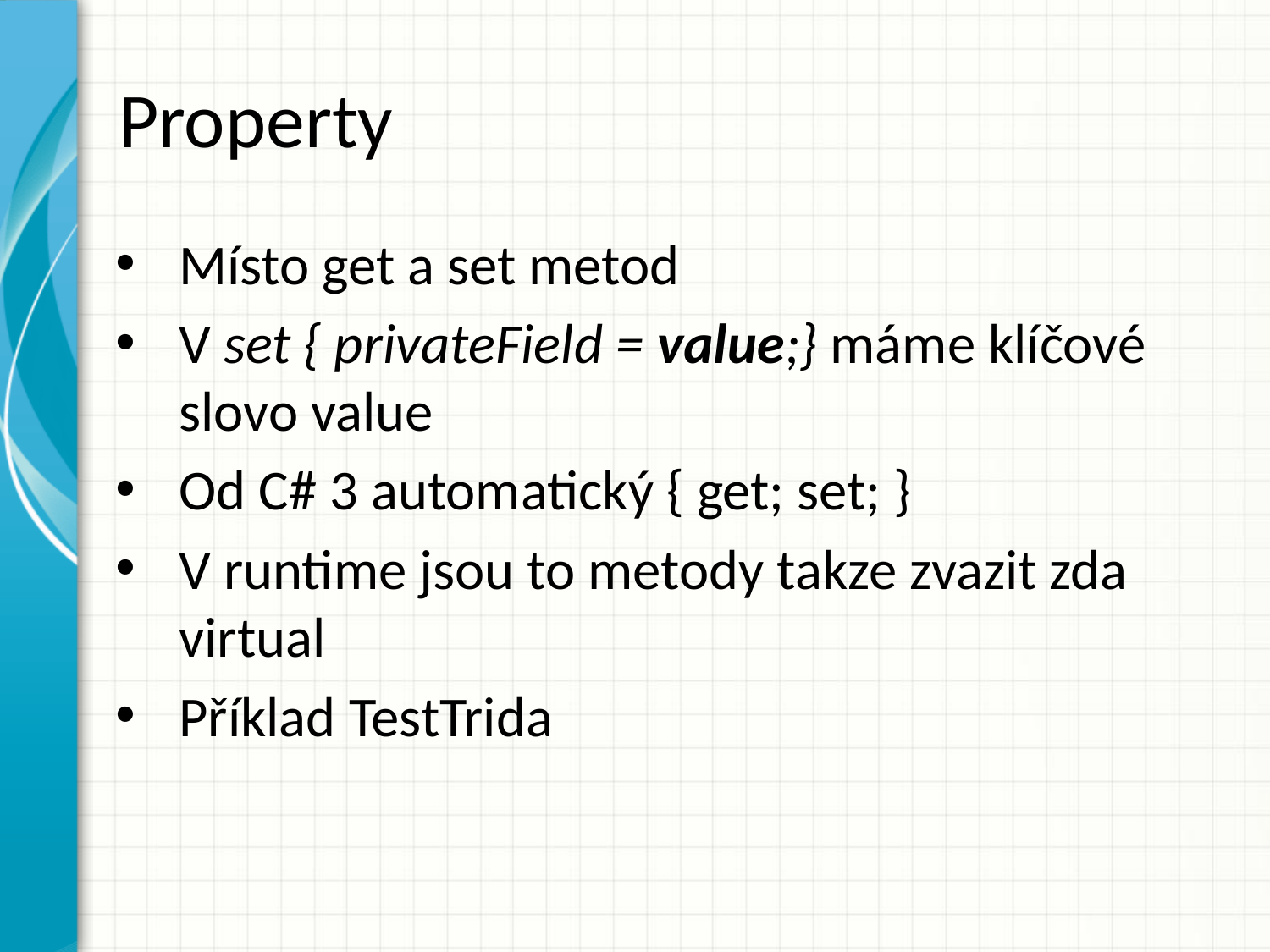

# Property
Místo get a set metod
V set { privateField = value;} máme klíčové slovo value
Od C# 3 automatický { get; set; }
V runtime jsou to metody takze zvazit zda virtual
Příklad TestTrida